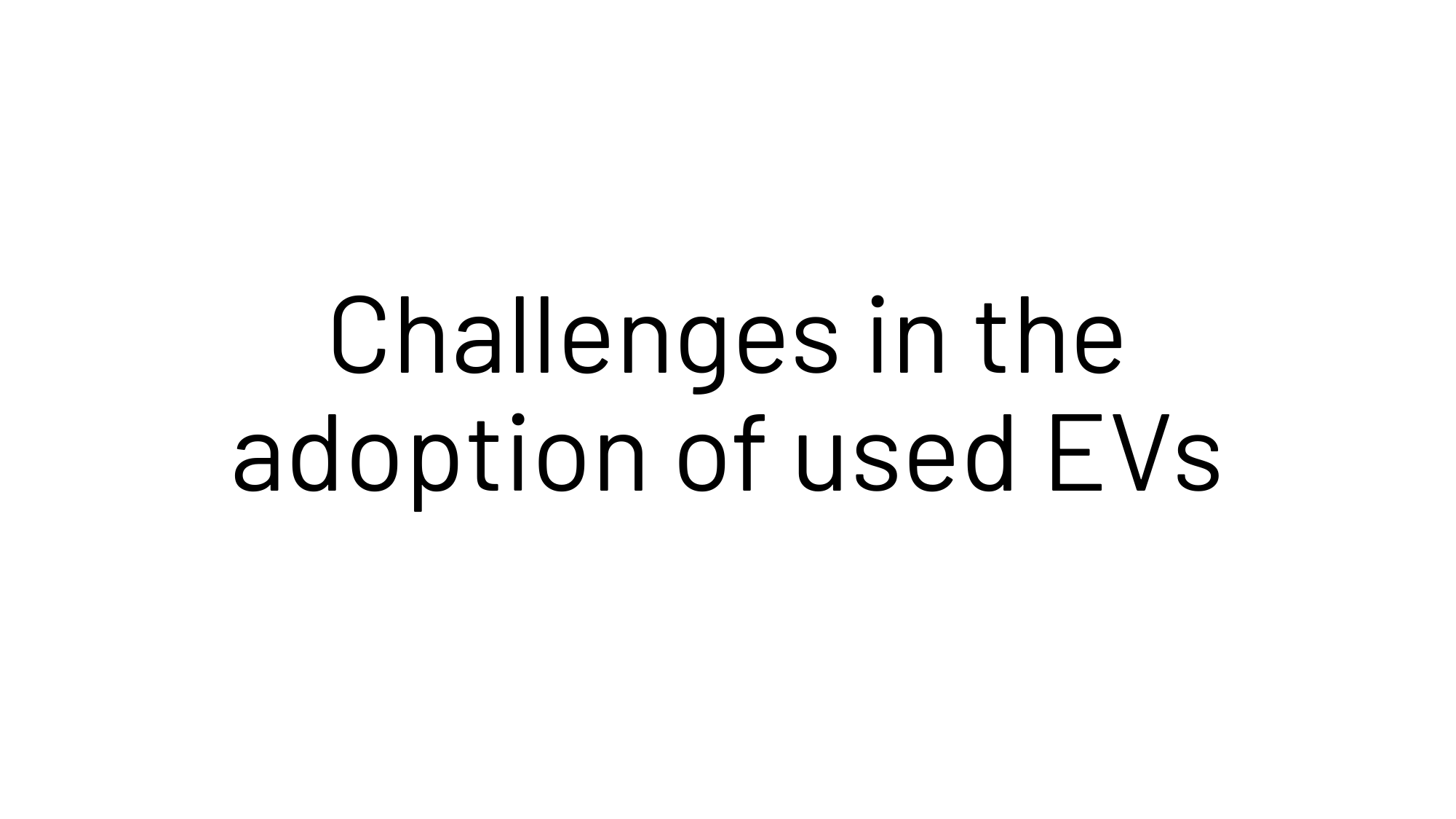

# Challenges in the adoption of used EVs